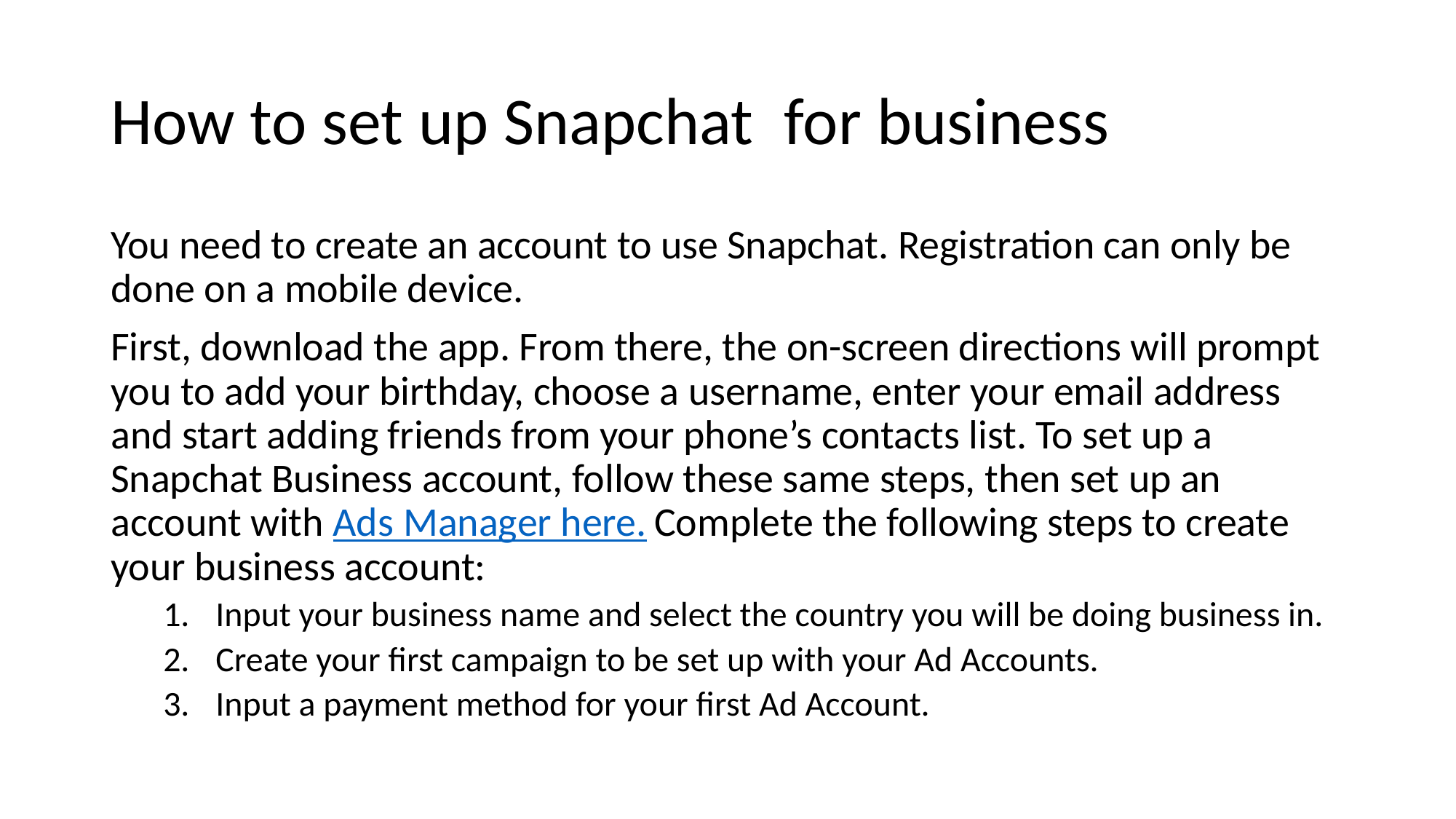

# How to set up Snapchat  for business
You need to create an account to use Snapchat. Registration can only be done on a mobile device.
First, download the app. From there, the on-screen directions will prompt you to add your birthday, choose a username, enter your email address and start adding friends from your phone’s contacts list. To set up a Snapchat Business account, follow these same steps, then set up an account with Ads Manager here. Complete the following steps to create your business account:
Input your business name and select the country you will be doing business in.
Create your first campaign to be set up with your Ad Accounts.
Input a payment method for your first Ad Account.